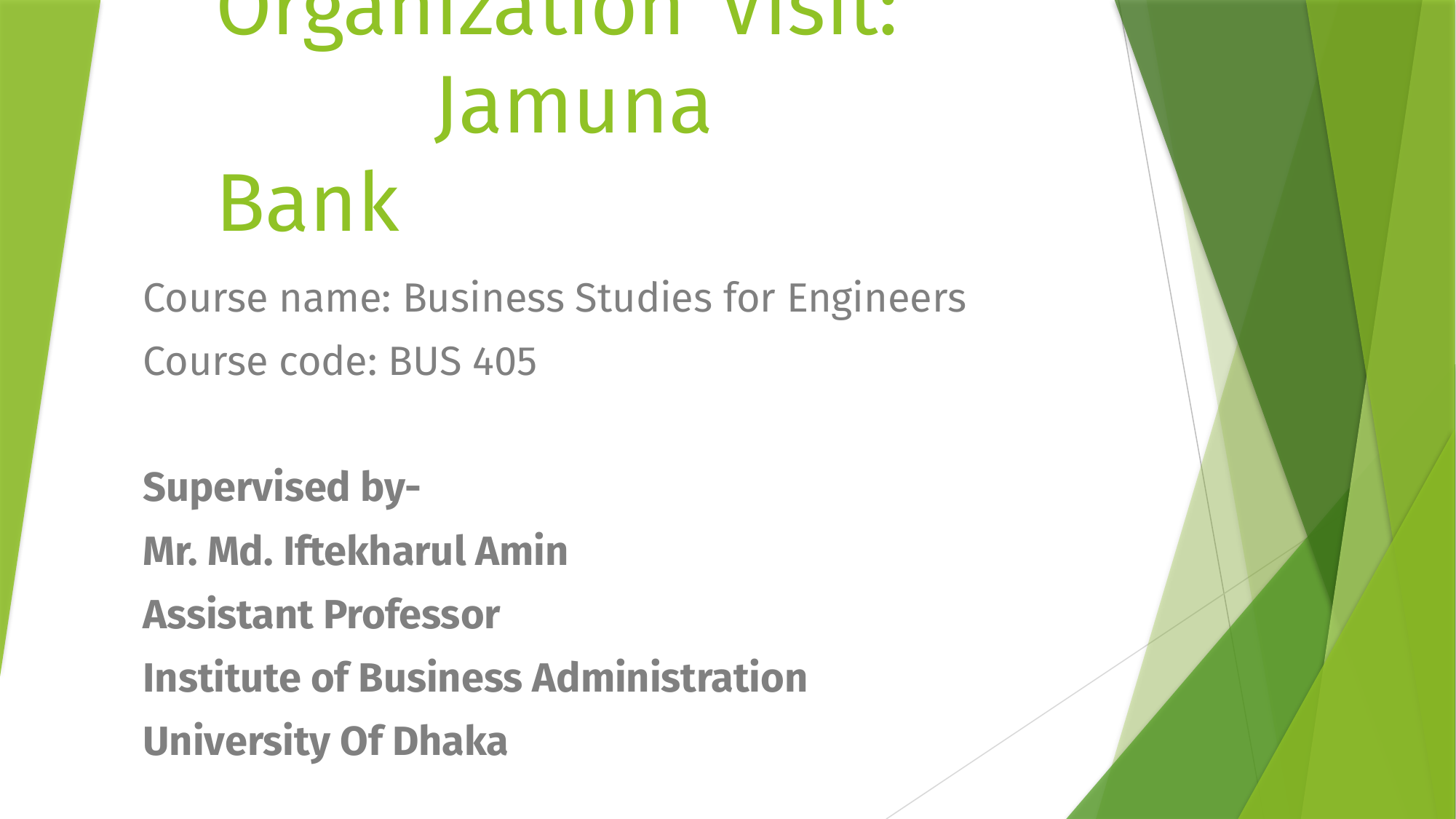

# Organization Visit: Jamuna Bank
Course name: Business Studies for Engineers
Course code: BUS 405

Supervised by-
Mr. Md. Iftekharul Amin
Assistant Professor
Institute of Business Administration
University Of Dhaka